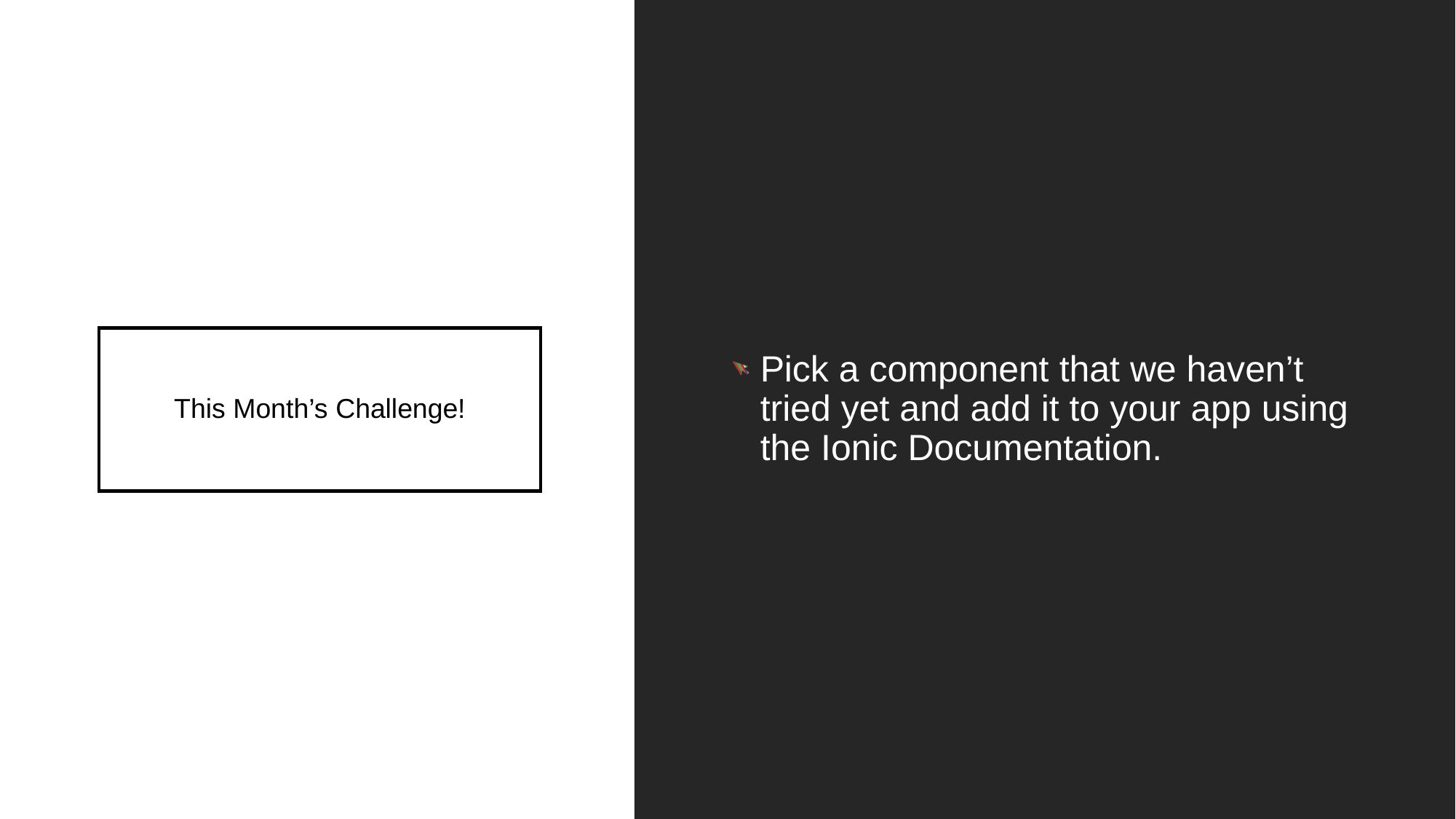

Pick a component that we haven’t tried yet and add it to your app using the Ionic Documentation.
# This Month’s Challenge!